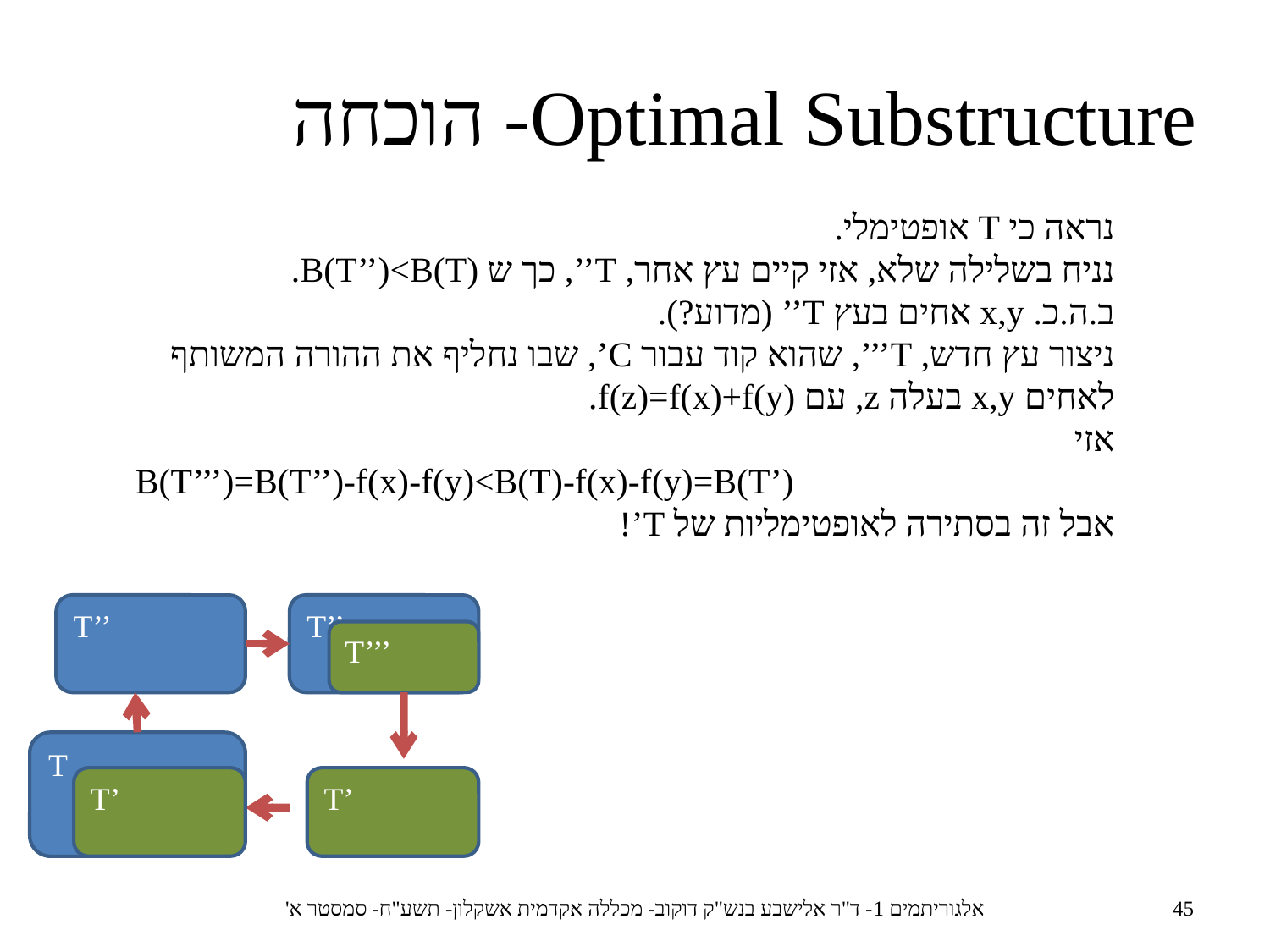

Optimal Substructure- הוכחה
נראה כי T אופטימלי.
נניח בשלילה שלא, אזי קיים עץ אחר, T’’, כך ש B(T’’)<B(T).
ב.ה.כ. x,y אחים בעץ T’’ (מדוע?).
ניצור עץ חדש, T’’’, שהוא קוד עבור C’, שבו נחליף את ההורה המשותף לאחים x,y בעלה z, עם f(z)=f(x)+f(y).
אזי
B(T’’’)=B(T’’)-f(x)-f(y)<B(T)-f(x)-f(y)=B(T’)
אבל זה בסתירה לאופטימליות של T’!
T’’
T’’
T’’’
T
T’
T’
אלגוריתמים 1- ד"ר אלישבע בנש"ק דוקוב- מכללה אקדמית אשקלון- תשע"ח- סמסטר א'
45